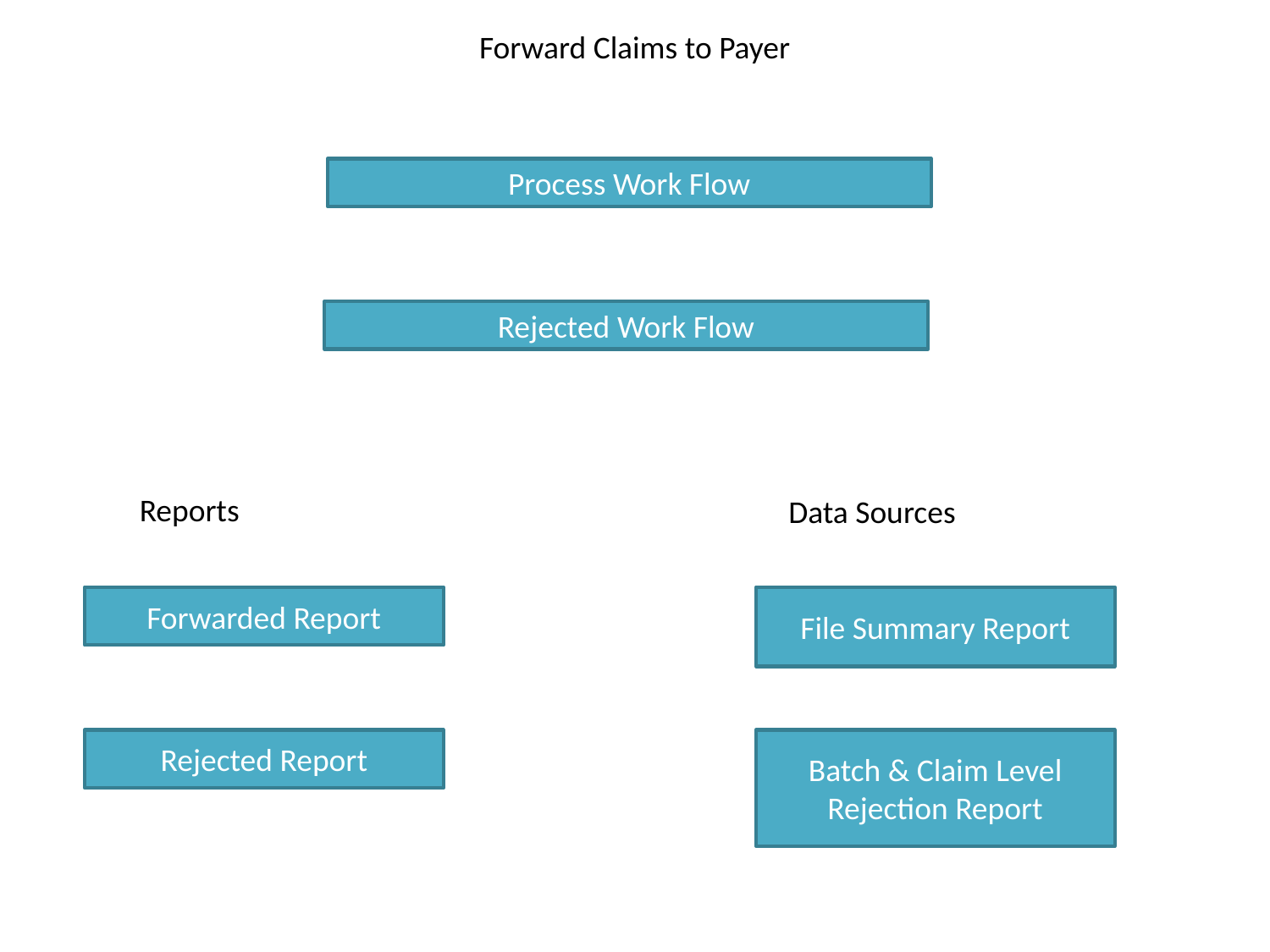

Forward Claims to Payer
Process Work Flow
Rejected Work Flow
Reports
Data Sources
Forwarded Report
File Summary Report
Rejected Report
Batch & Claim Level Rejection Report